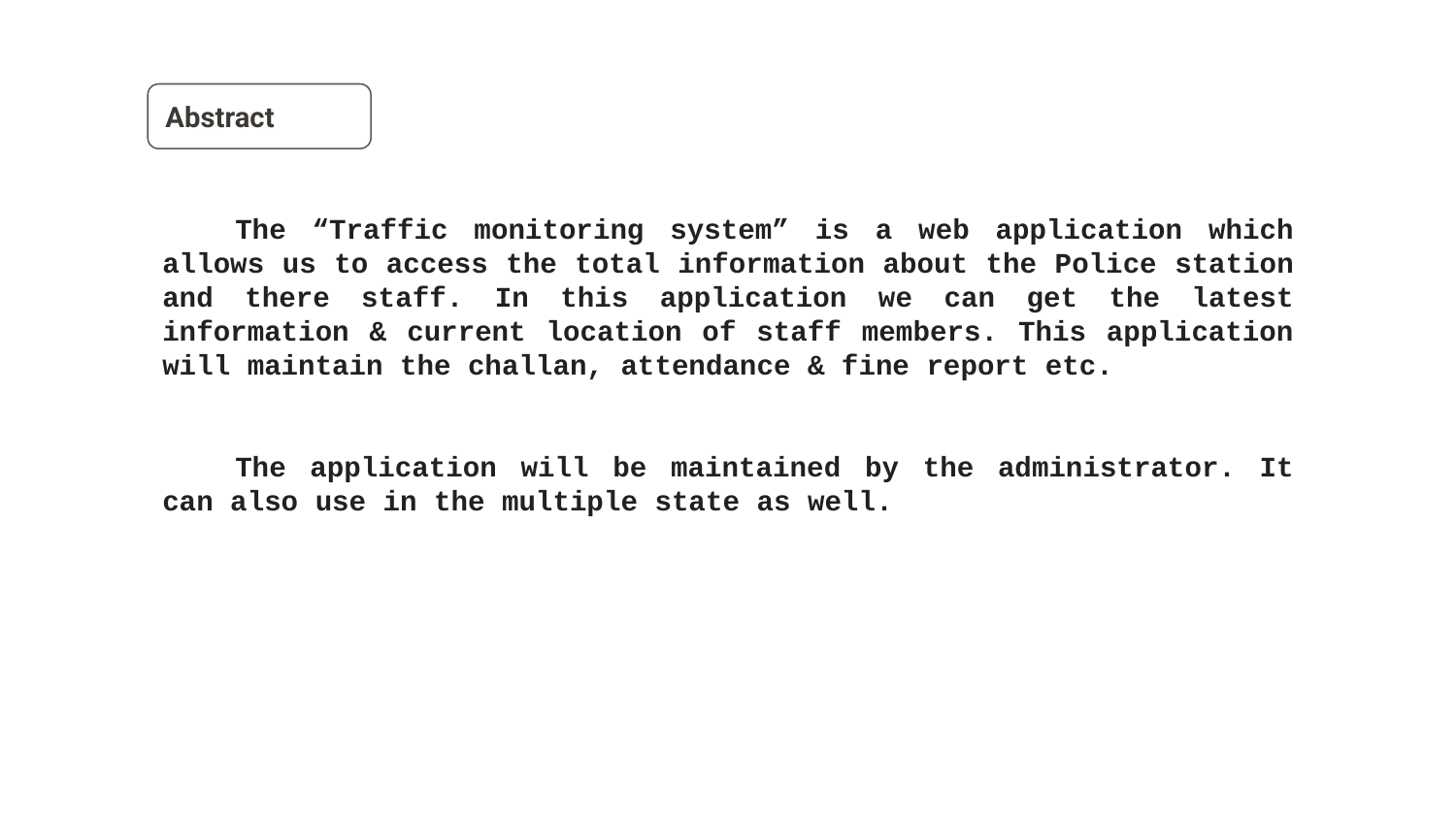

Abstract
The “Traffic monitoring system” is a web application which allows us to access the total information about the Police station and there staff. In this application we can get the latest information & current location of staff members. This application will maintain the challan, attendance & fine report etc.

The application will be maintained by the administrator. It can also use in the multiple state as well​.